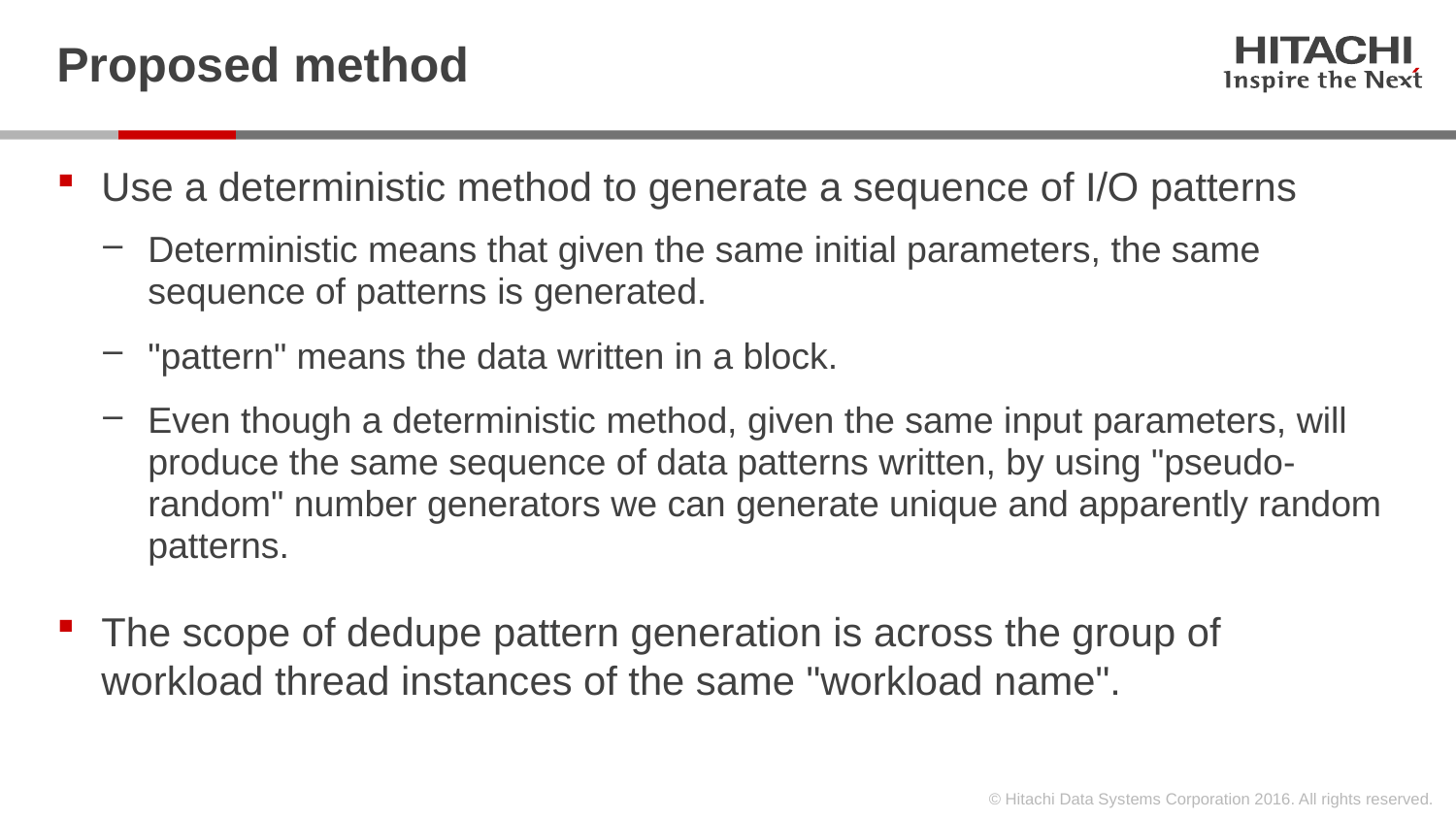

# Proposed method
Use a deterministic method to generate a sequence of I/O patterns
Deterministic means that given the same initial parameters, the same sequence of patterns is generated.
"pattern" means the data written in a block.
Even though a deterministic method, given the same input parameters, will produce the same sequence of data patterns written, by using "pseudo-random" number generators we can generate unique and apparently random patterns.
The scope of dedupe pattern generation is across the group of workload thread instances of the same "workload name".